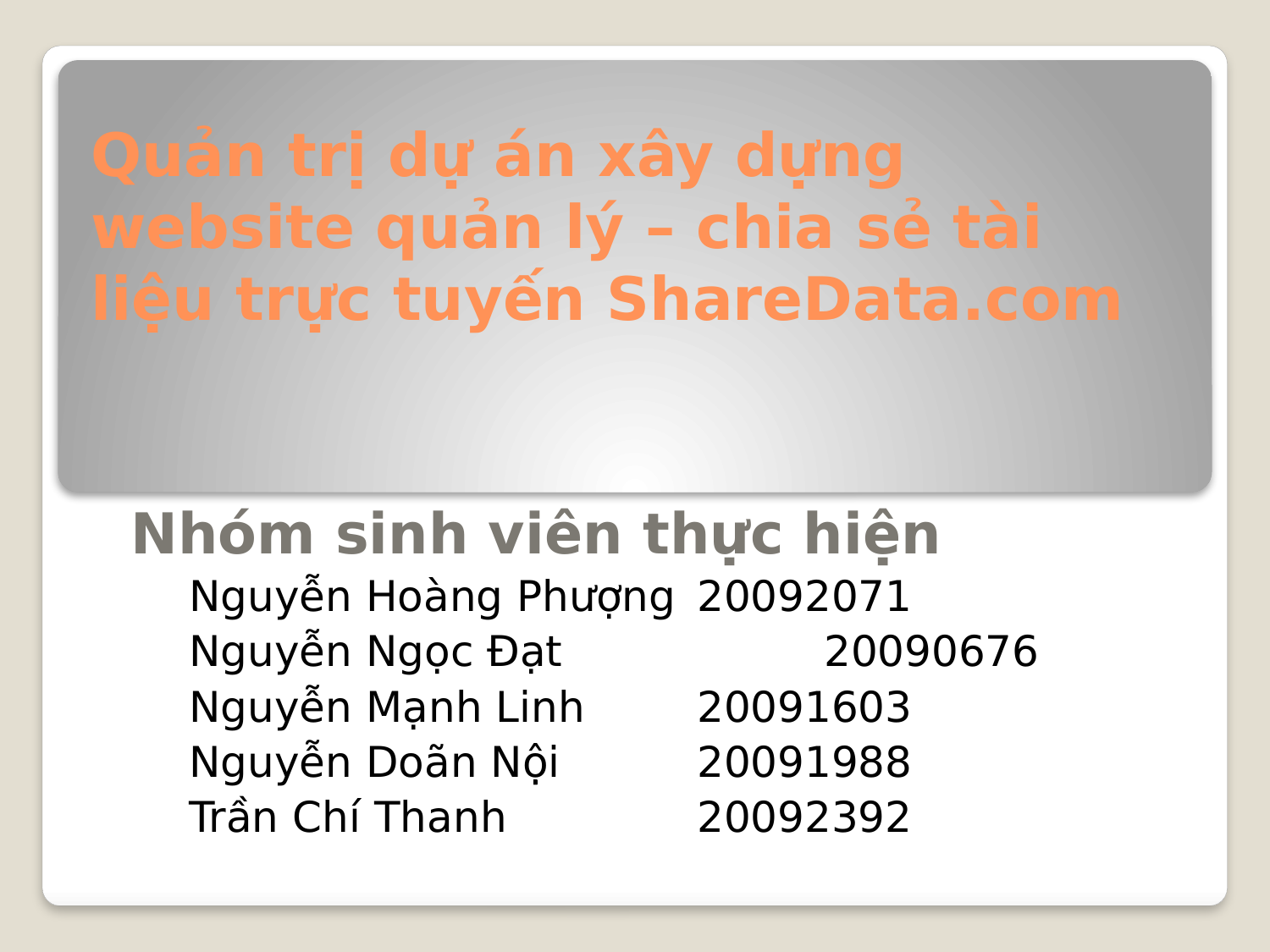

# Quản trị dự án xây dựng website quản lý – chia sẻ tài liệu trực tuyến ShareData.com
Nhóm sinh viên thực hiện
Nguyễn Hoàng Phượng	20092071
Nguyễn Ngọc Đạt 		20090676
Nguyễn Mạnh Linh     	20091603
Nguyễn Doãn Nội		20091988
Trần Chí Thanh		20092392